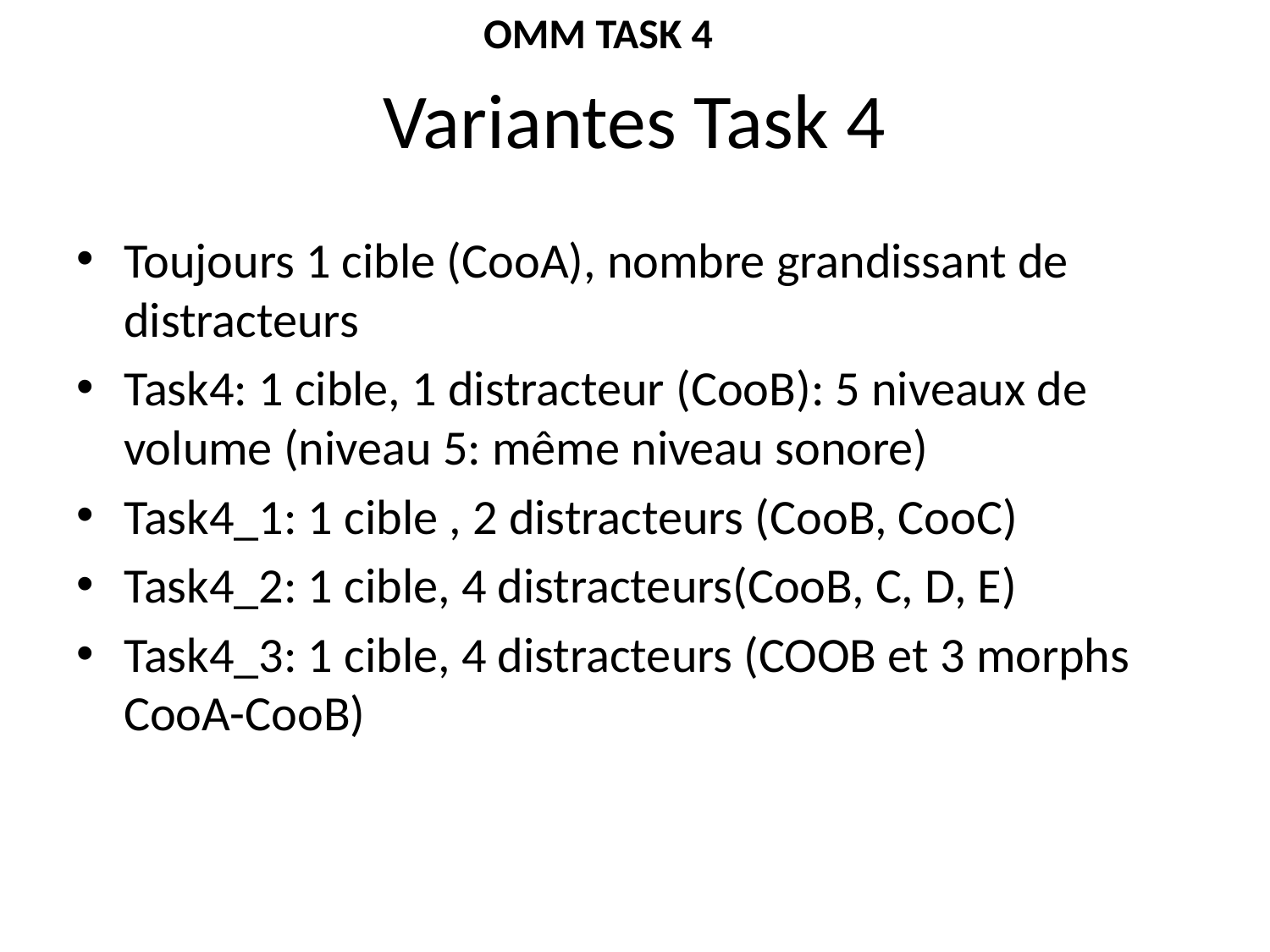

OMM TASK 4
# Variantes Task 4
Toujours 1 cible (CooA), nombre grandissant de distracteurs
Task4: 1 cible, 1 distracteur (CooB): 5 niveaux de volume (niveau 5: même niveau sonore)
Task4_1: 1 cible , 2 distracteurs (CooB, CooC)
Task4_2: 1 cible, 4 distracteurs(CooB, C, D, E)
Task4_3: 1 cible, 4 distracteurs (COOB et 3 morphs CooA-CooB)